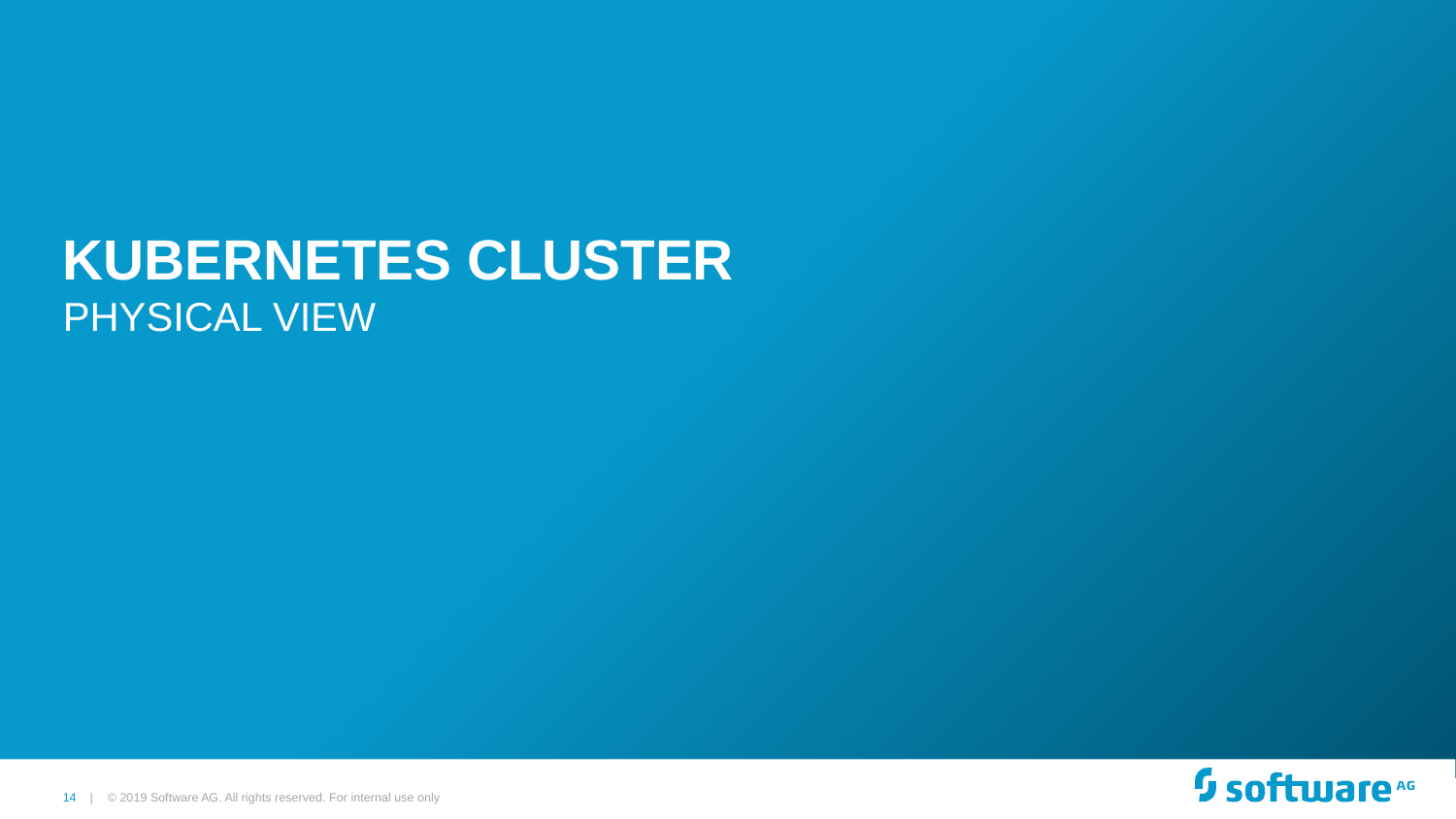

# Kubernetes Cluster
Physical view
© 2019 Software AG. All rights reserved. For internal use only